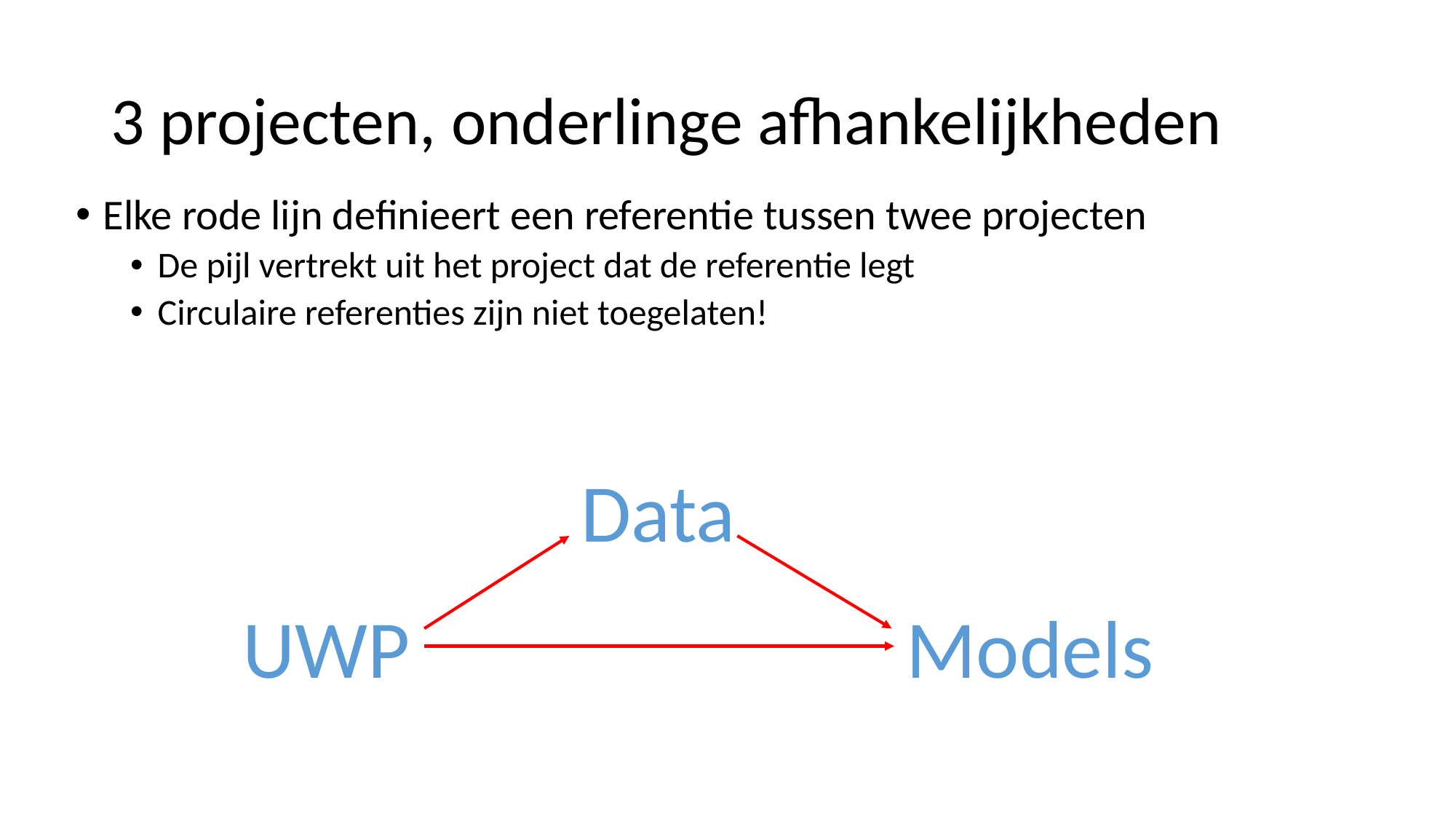

# 3 projecten, onderlinge afhankelijkheden
Elke rode lijn definieert een referentie tussen twee projecten
De pijl vertrekt uit het project dat de referentie legt
Circulaire referenties zijn niet toegelaten!
Data
UWP
Models